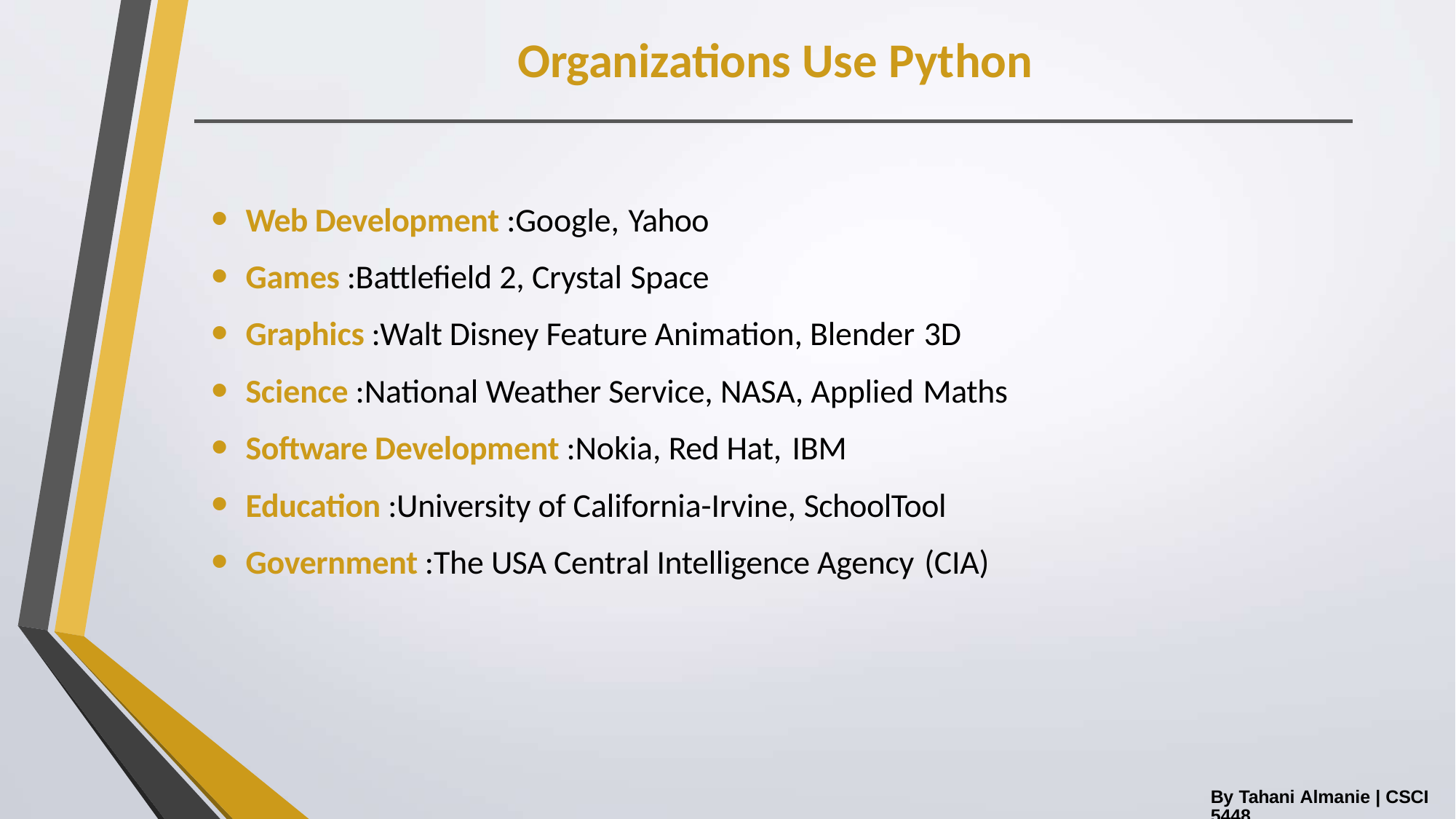

# Organizations Use Python

Web Development :Google, Yahoo
Games :Battlefield 2, Crystal Space
Graphics :Walt Disney Feature Animation, Blender 3D
Science :National Weather Service, NASA, Applied Maths
Software Development :Nokia, Red Hat, IBM
Education :University of California-Irvine, SchoolTool
Government :The USA Central Intelligence Agency (CIA)

By Tahani Almanie | CSCI 5448